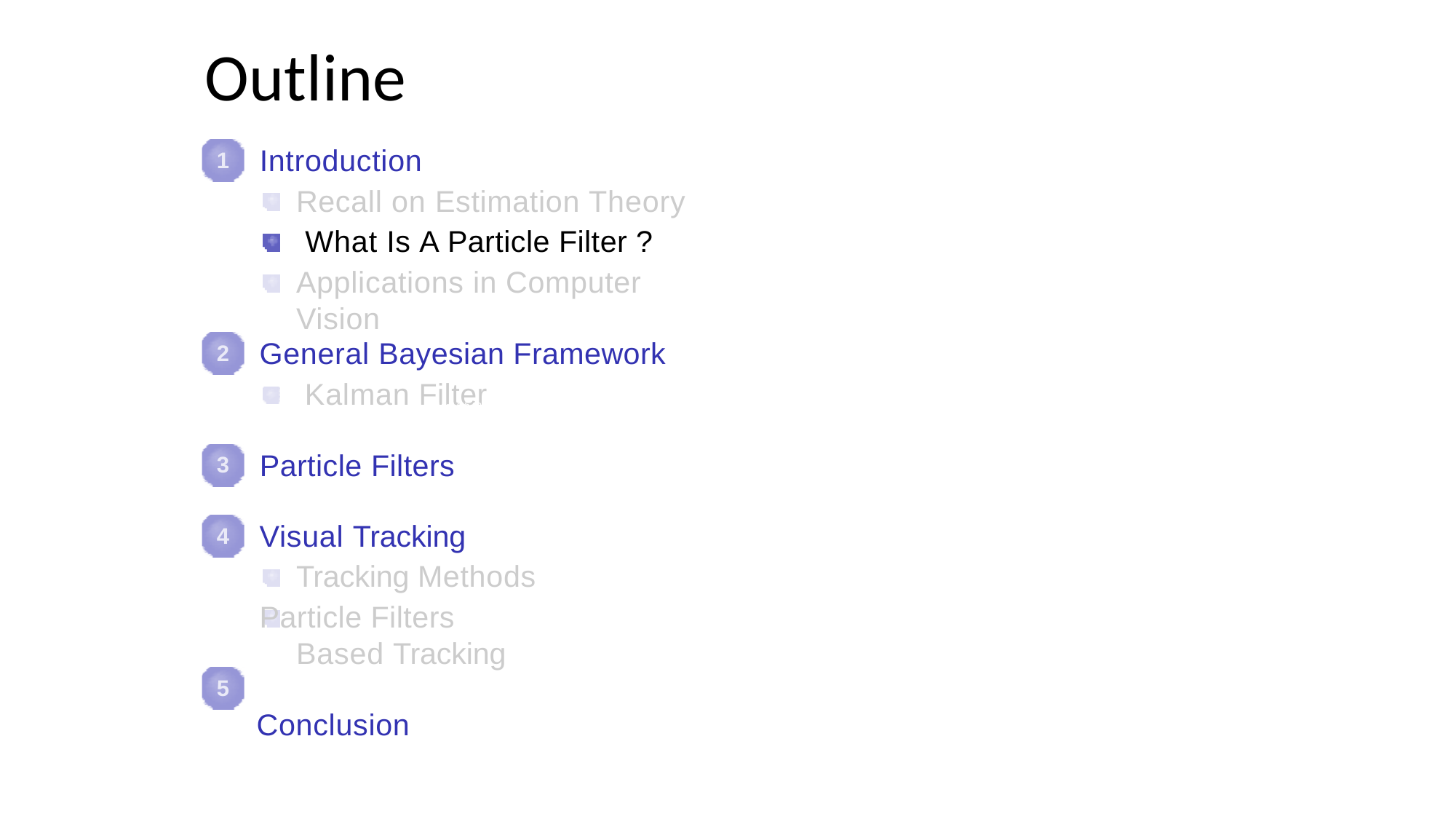

# Outline
Introduction
Recall on Estimation Theory  What Is A Particle Filter ?
Applications in Computer Vision

1

General Bayesian Framework  Kalman Filter

2

Désiré Sidibé (Le2i)
April 6th 2011
12 / 110
Particle Filters
Visual Tracking  Tracking Methods
Particle Filters Based Tracking
Conclusion

3

4

5
Module Image - I2S